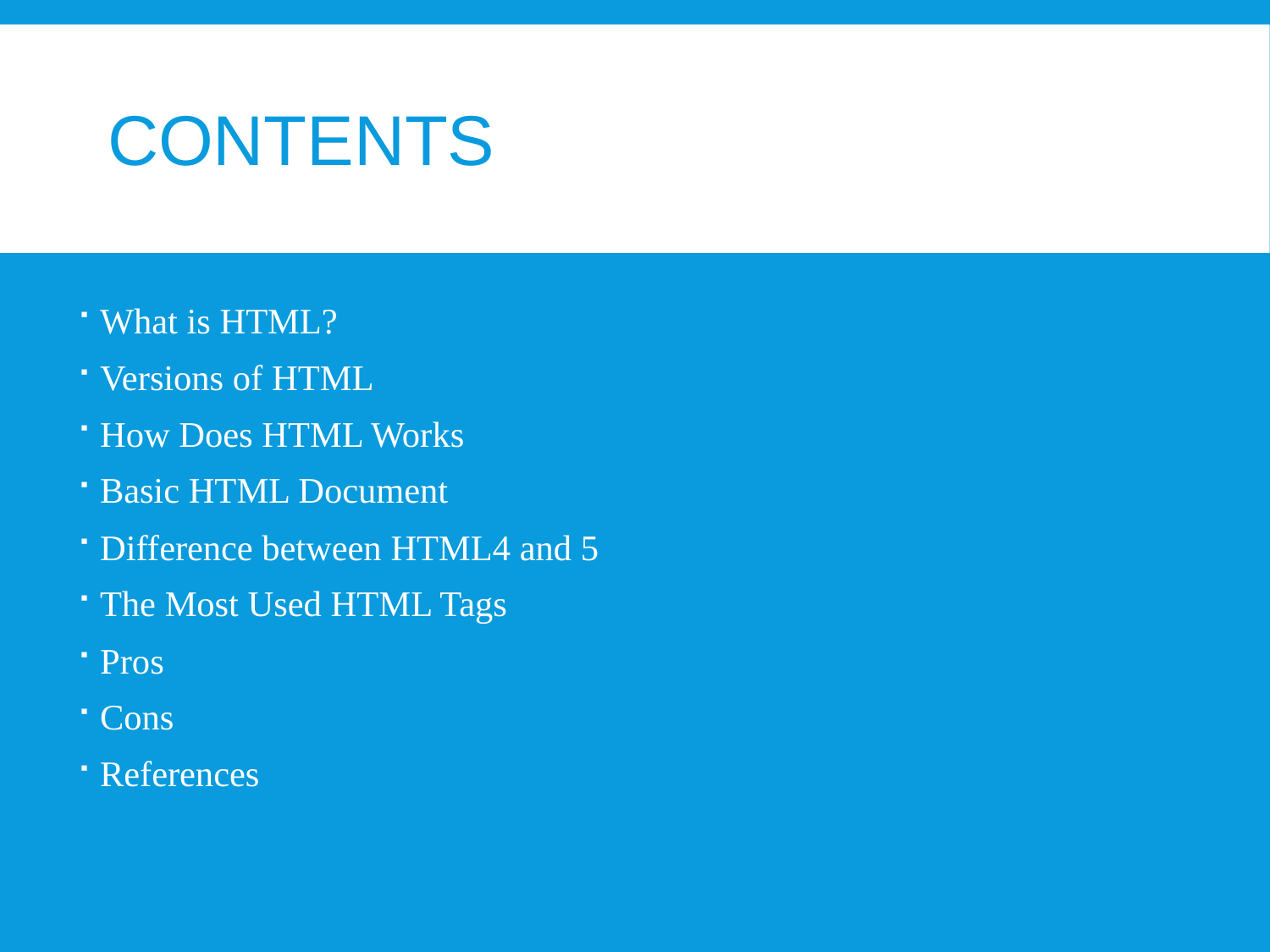

# Contents
What is HTML?
Versions of HTML
How Does HTML Works
Basic HTML Document
Difference between HTML4 and 5
The Most Used HTML Tags
Pros
Cons
References